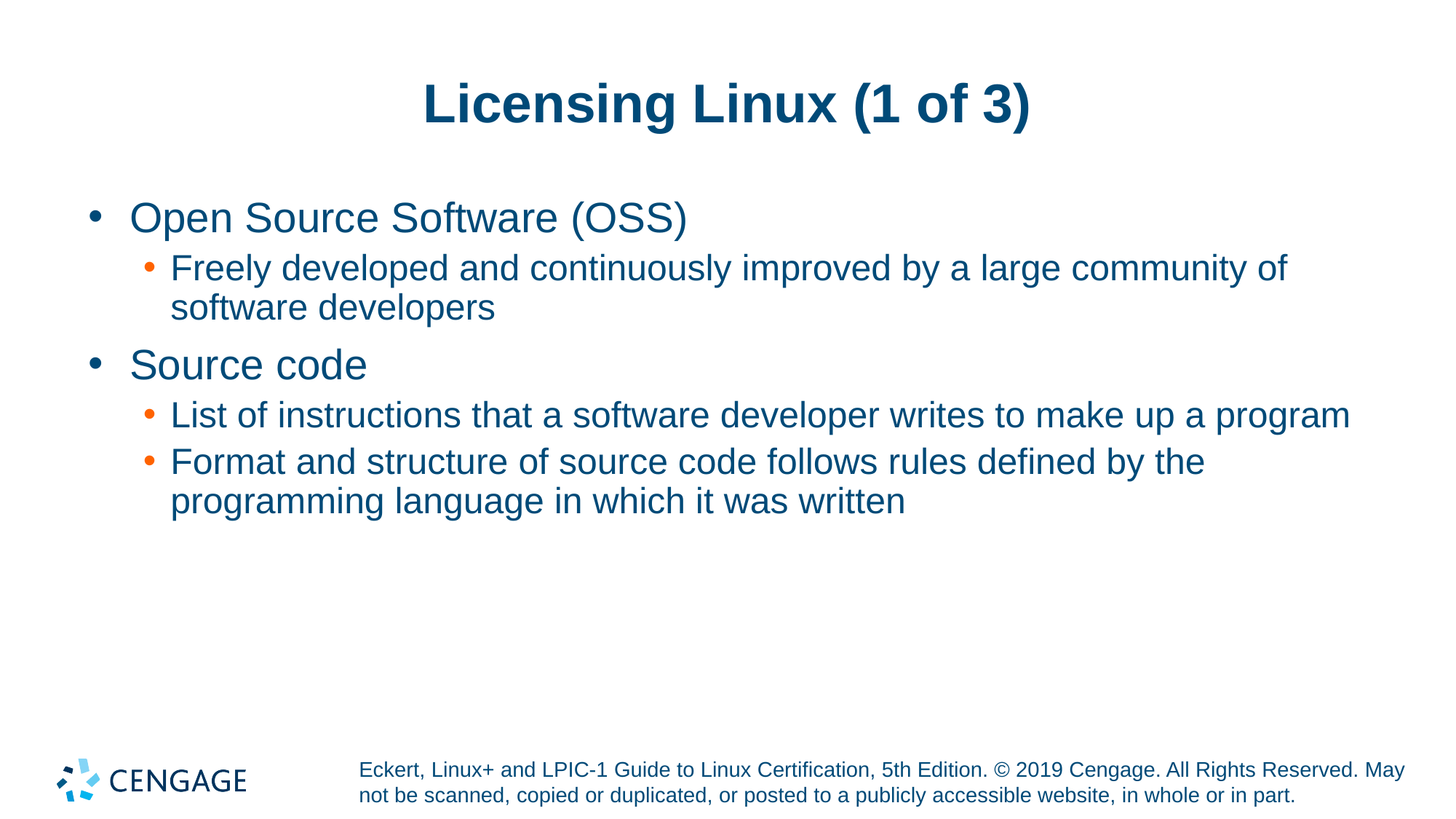

# Licensing Linux (1 of 3)
Open Source Software (OSS)
Freely developed and continuously improved by a large community of software developers
Source code
List of instructions that a software developer writes to make up a program
Format and structure of source code follows rules defined by the programming language in which it was written